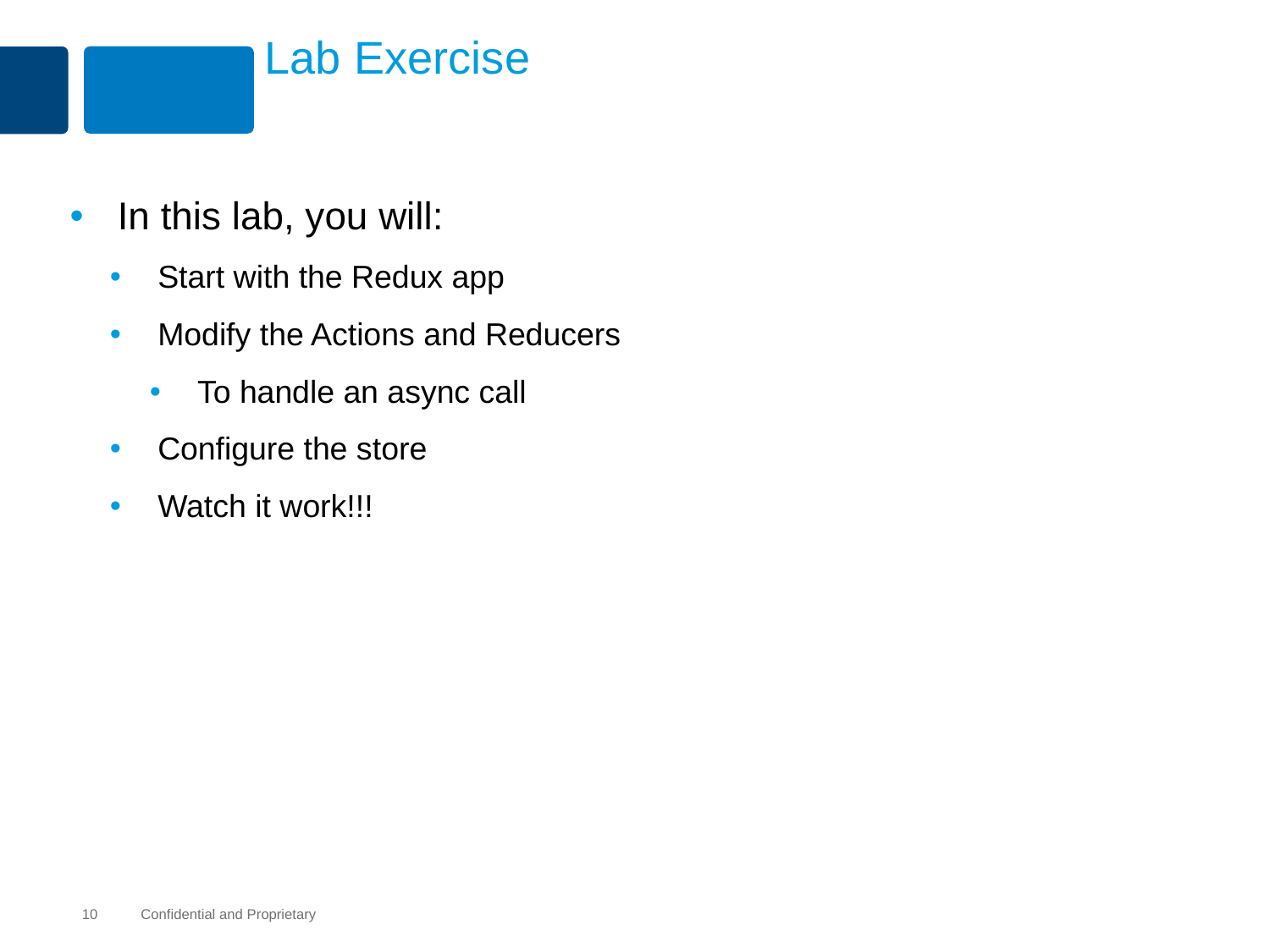

# Lab Exercise
In this lab, you will:
Start with the Redux app
Modify the Actions and Reducers
To handle an async call
Configure the store
Watch it work!!!